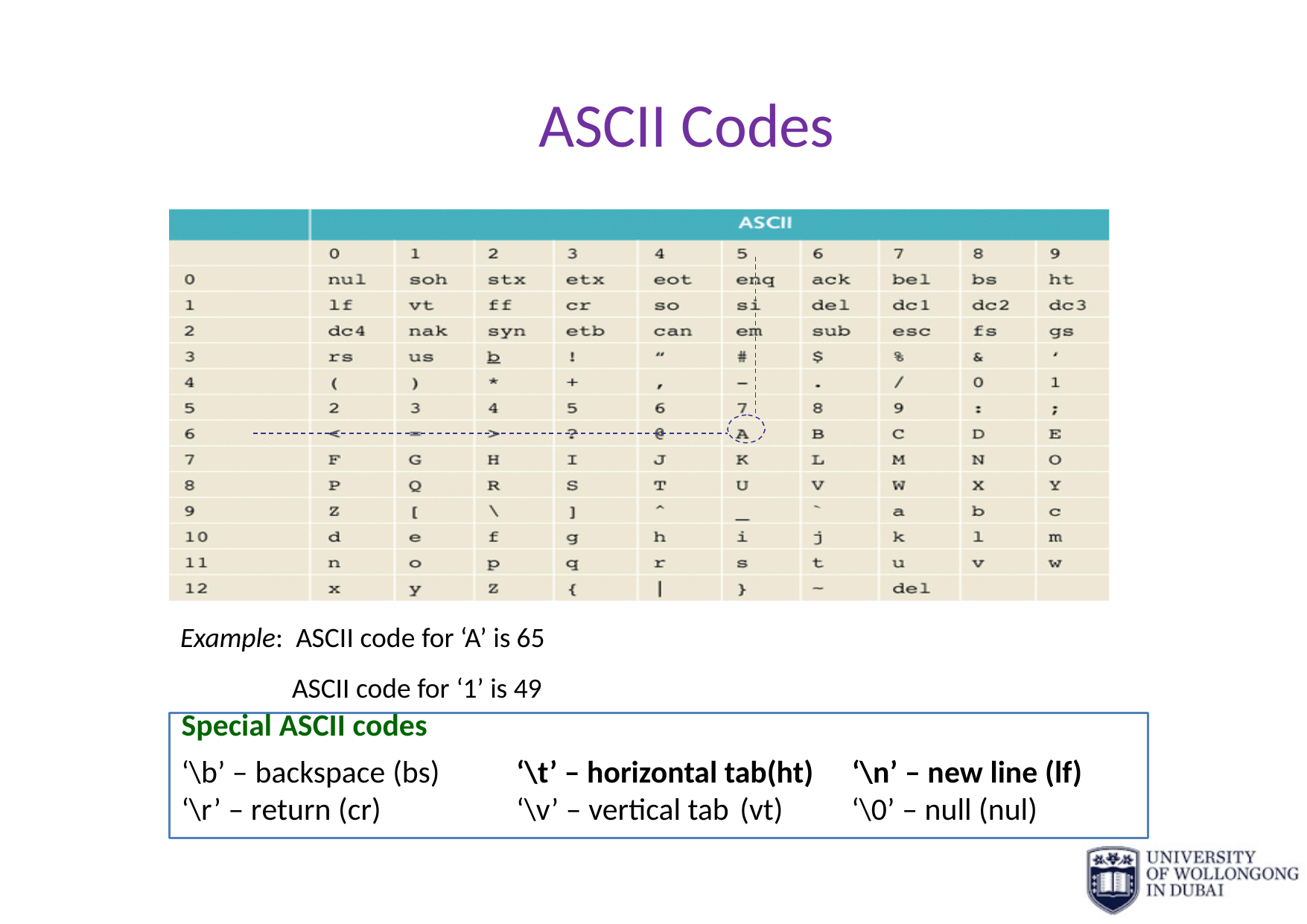

# ASCII Codes

Example:  ASCII code for ‘A’ is 65
ASCII code for ‘1’ is 49

| Special ASCII codes |  |  |
| --- | --- | --- |
| ‘\b’ – backspace (bs) | ‘\t’ – horizontal tab(ht) | ‘\n’ – new line (lf) |
| ‘\r’ – return (cr) | ‘\v’ – vertical tab (vt) | ‘\0’ – null (nul) |